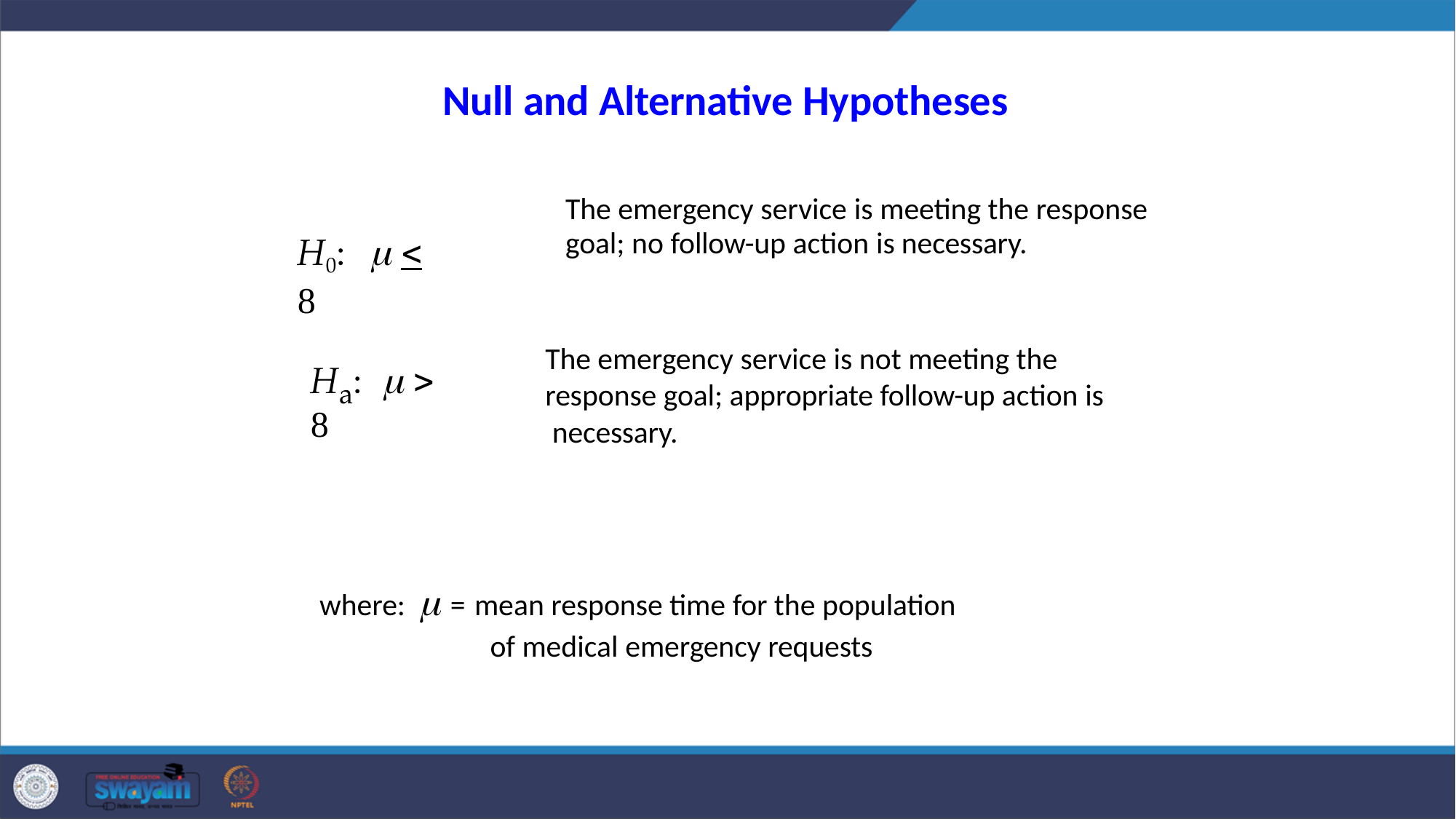

# Null and Alternative Hypotheses
The emergency service is meeting the response
goal; no follow-up action is necessary.
H0:	μ < 8
The emergency service is not meeting the  response goal; appropriate follow-up action is  necessary.
H :	μ > 8
a
where: μ = mean response time for the population
of medical emergency requests